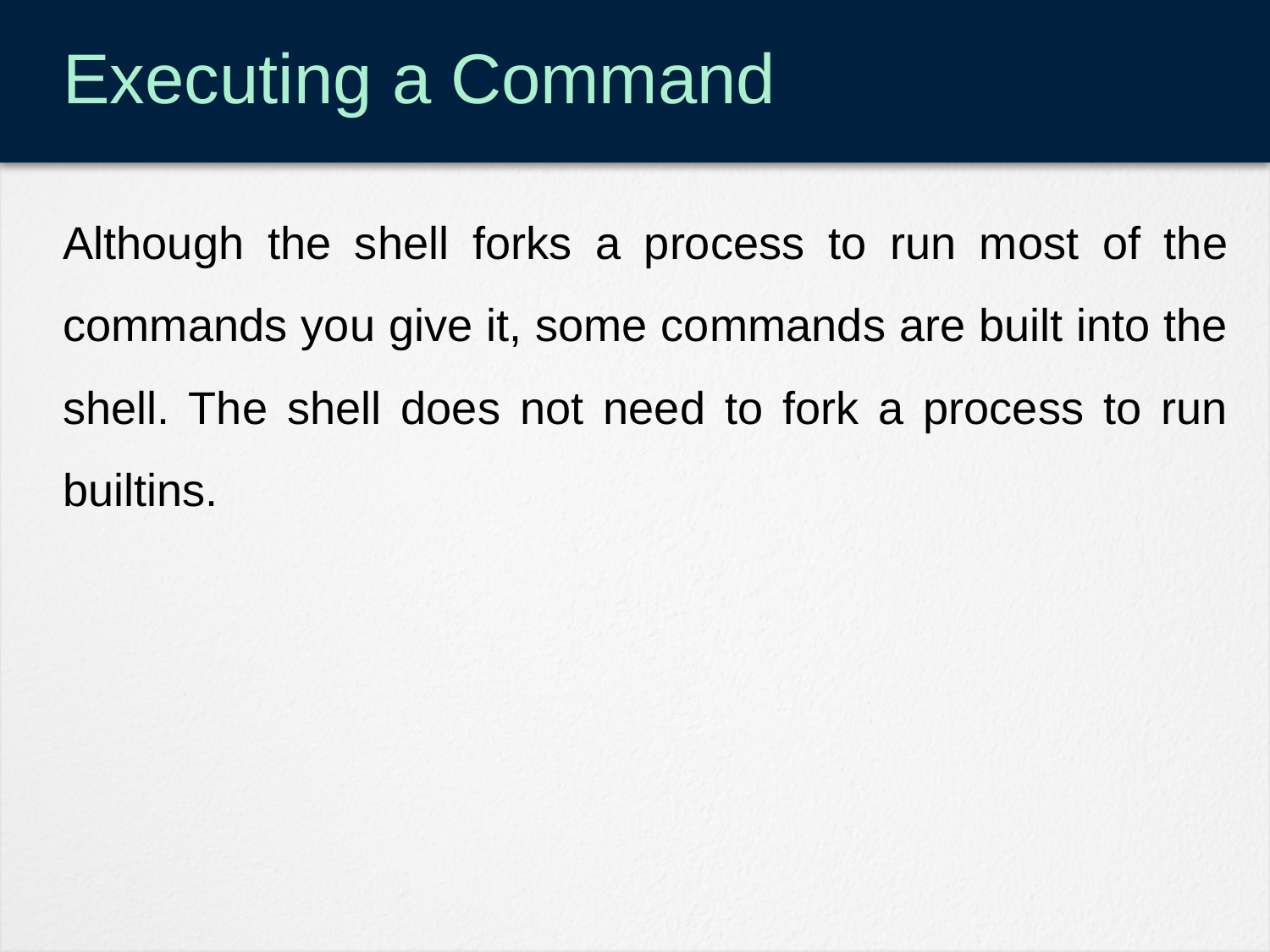

# Executing a Command
Although the shell forks a process to run most of the commands you give it, some commands are built into the shell. The shell does not need to fork a process to run builtins.